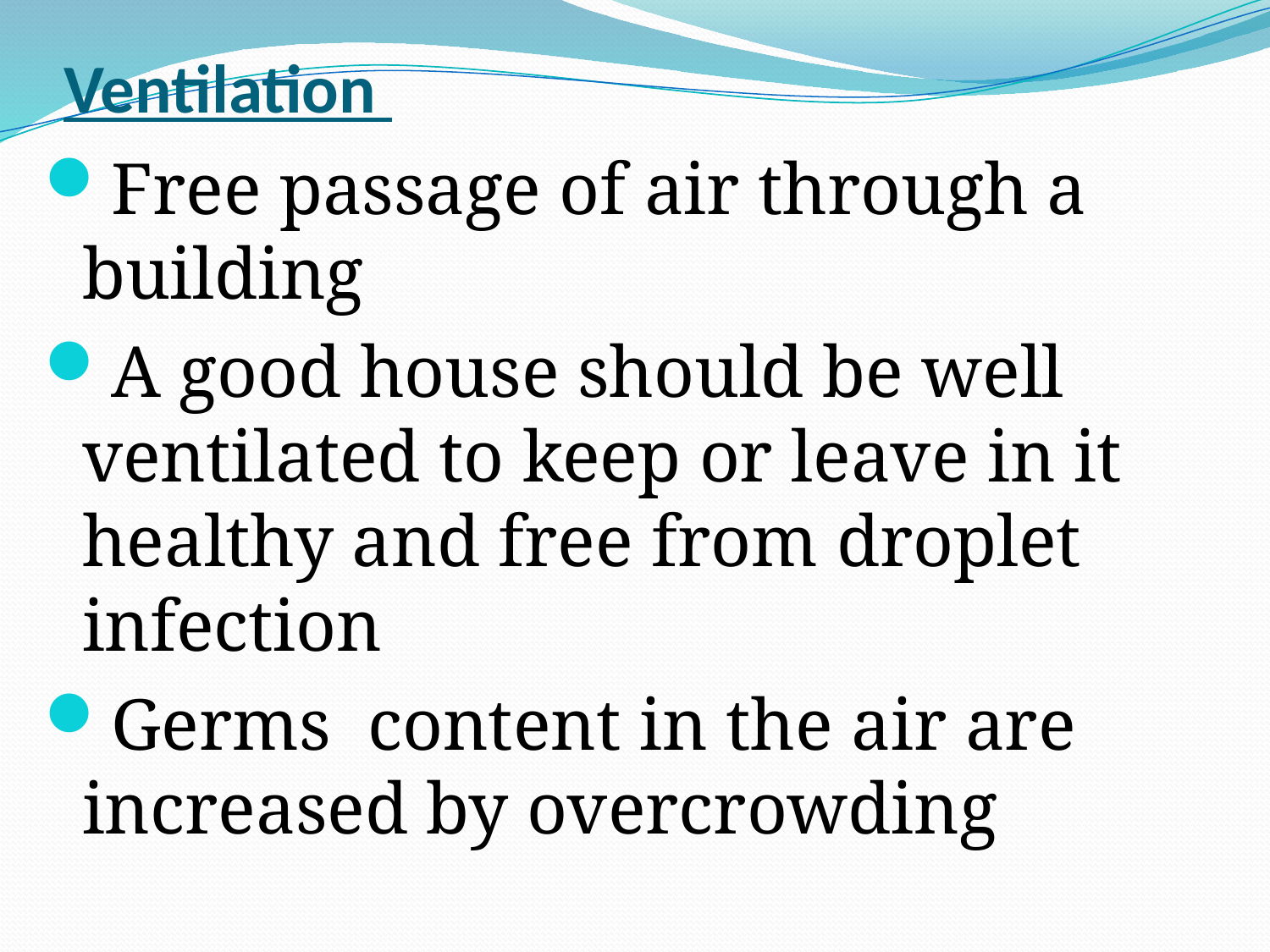

# Ventilation
Free passage of air through a building
A good house should be well ventilated to keep or leave in it healthy and free from droplet infection
Germs  content in the air are increased by overcrowding